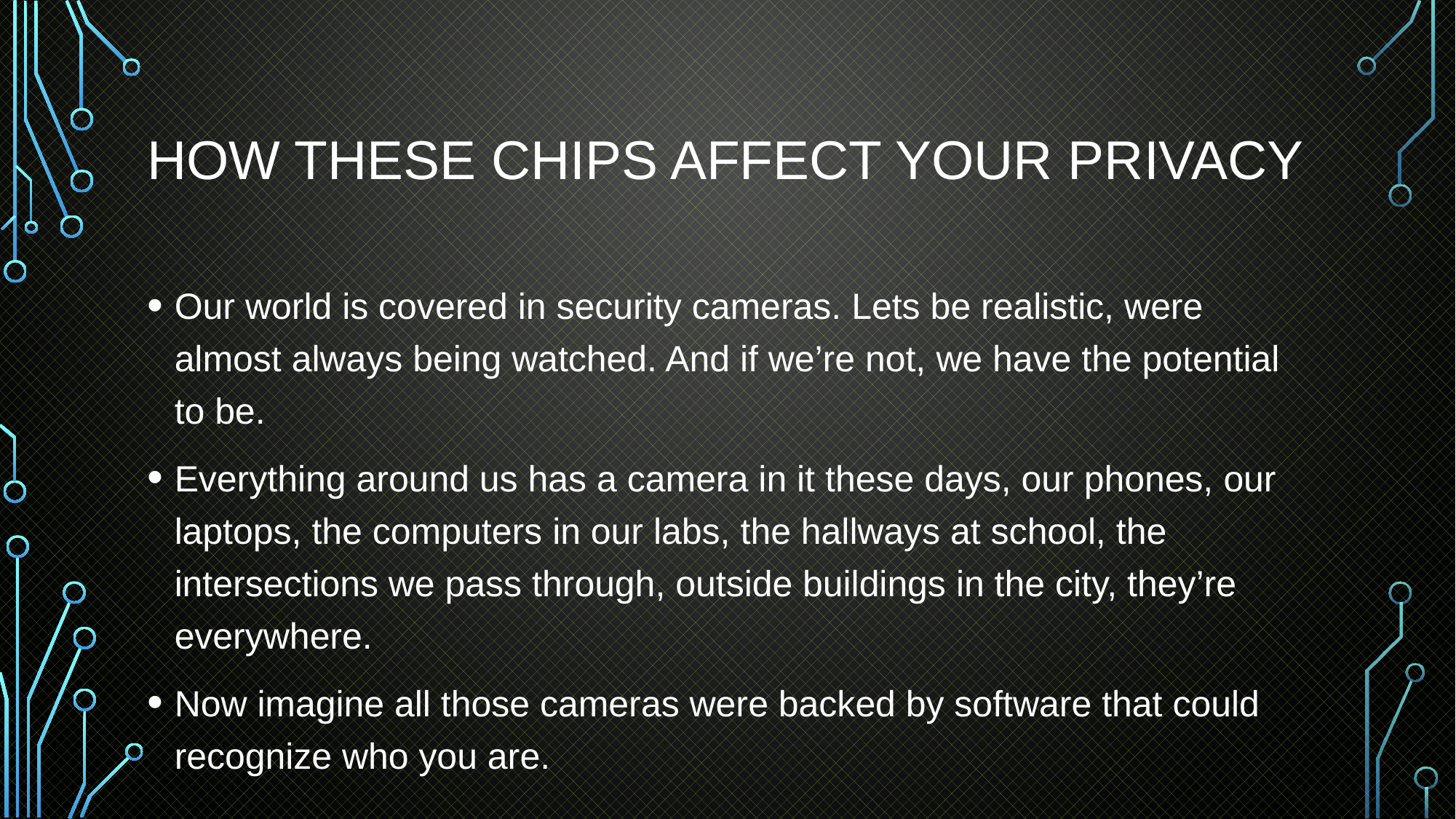

# How these chips affect your privacy
Our world is covered in security cameras. Lets be realistic, were almost always being watched. And if we’re not, we have the potential to be.
Everything around us has a camera in it these days, our phones, our laptops, the computers in our labs, the hallways at school, the intersections we pass through, outside buildings in the city, they’re everywhere.
Now imagine all those cameras were backed by software that could recognize who you are.